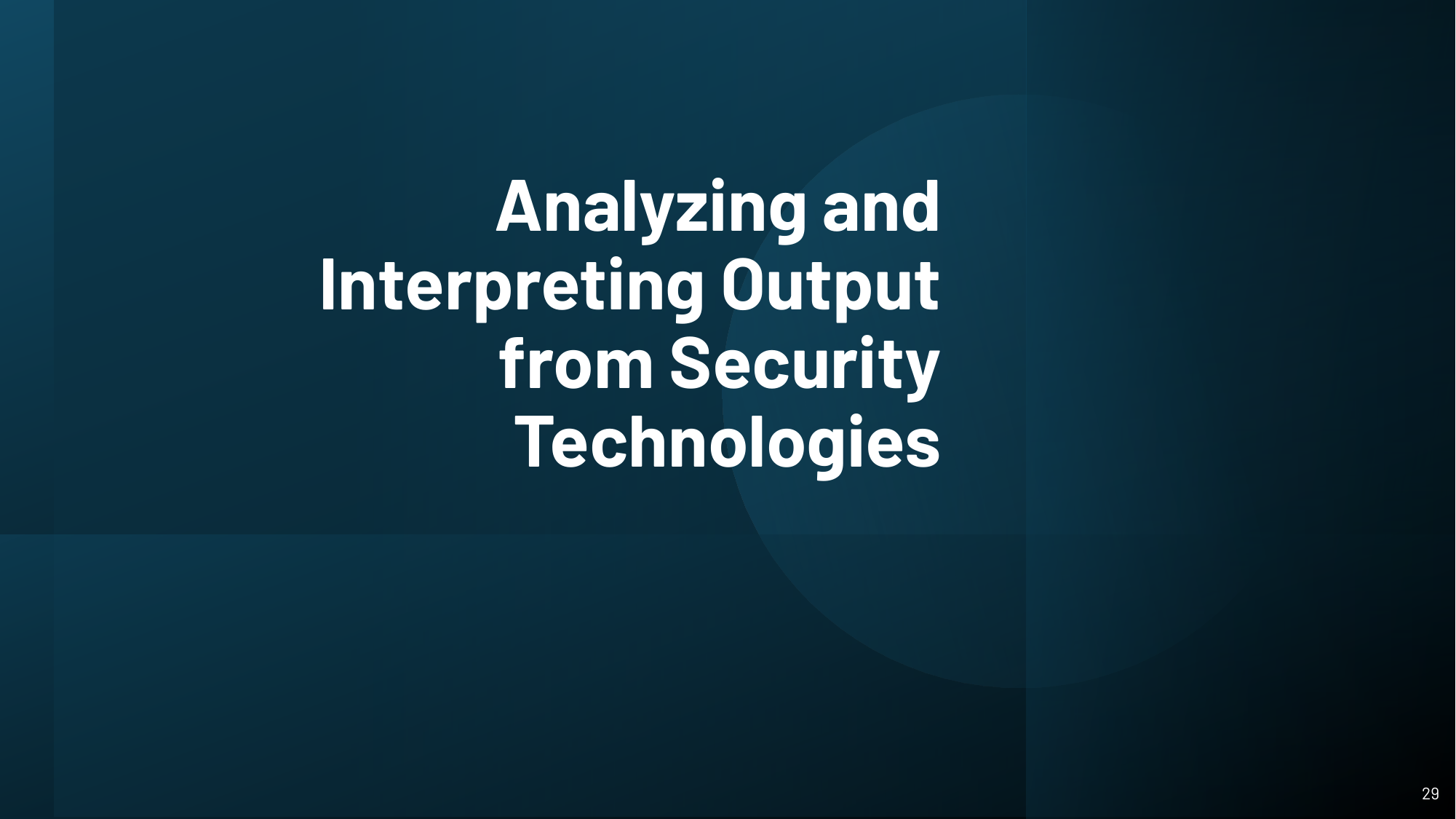

Analyzing and Interpreting Output from Security Technologies

29